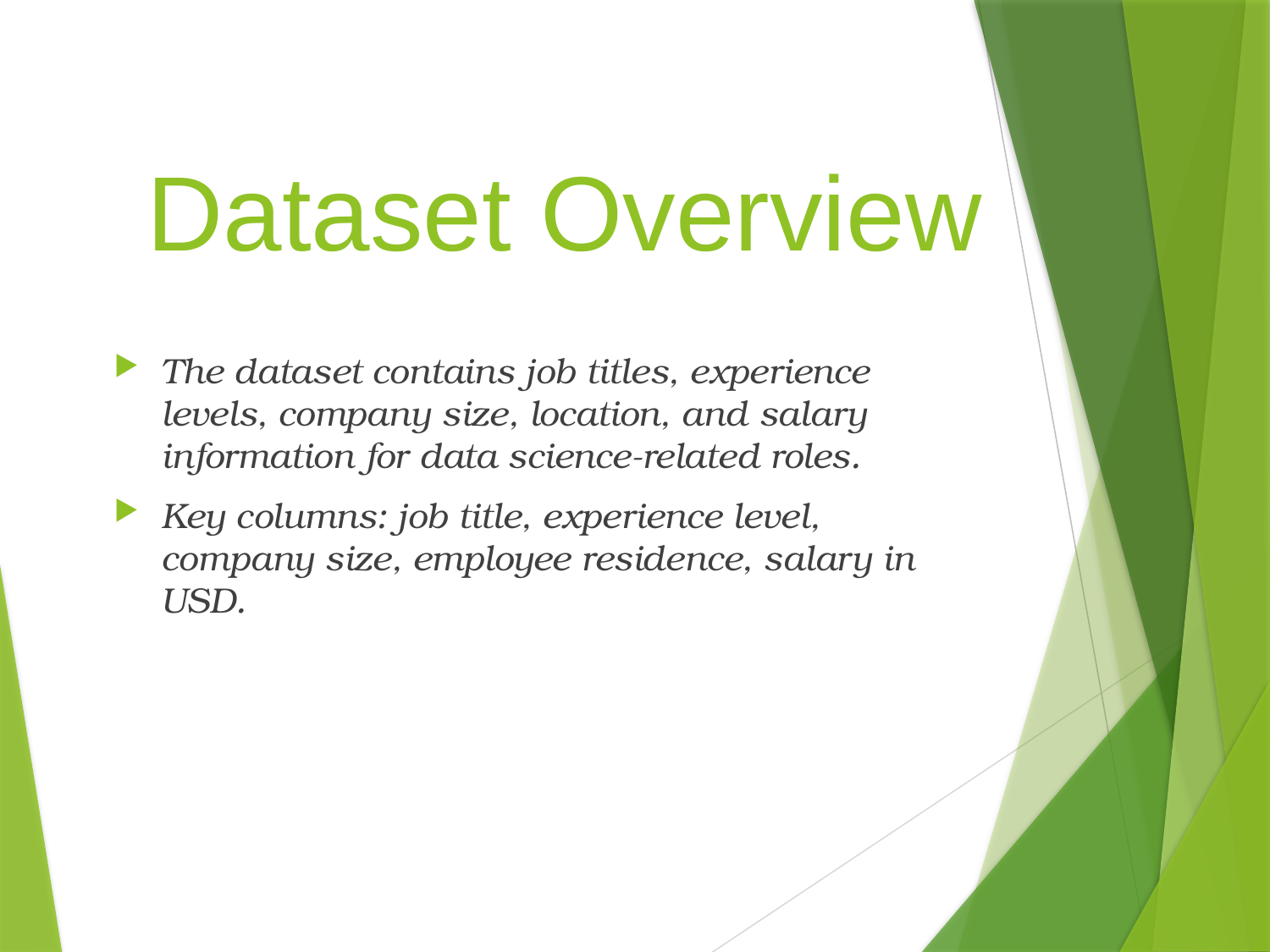

# Dataset Overview
The dataset contains job titles, experience levels, company size, location, and salary information for data science-related roles.
Key columns: job title, experience level, company size, employee residence, salary in USD.